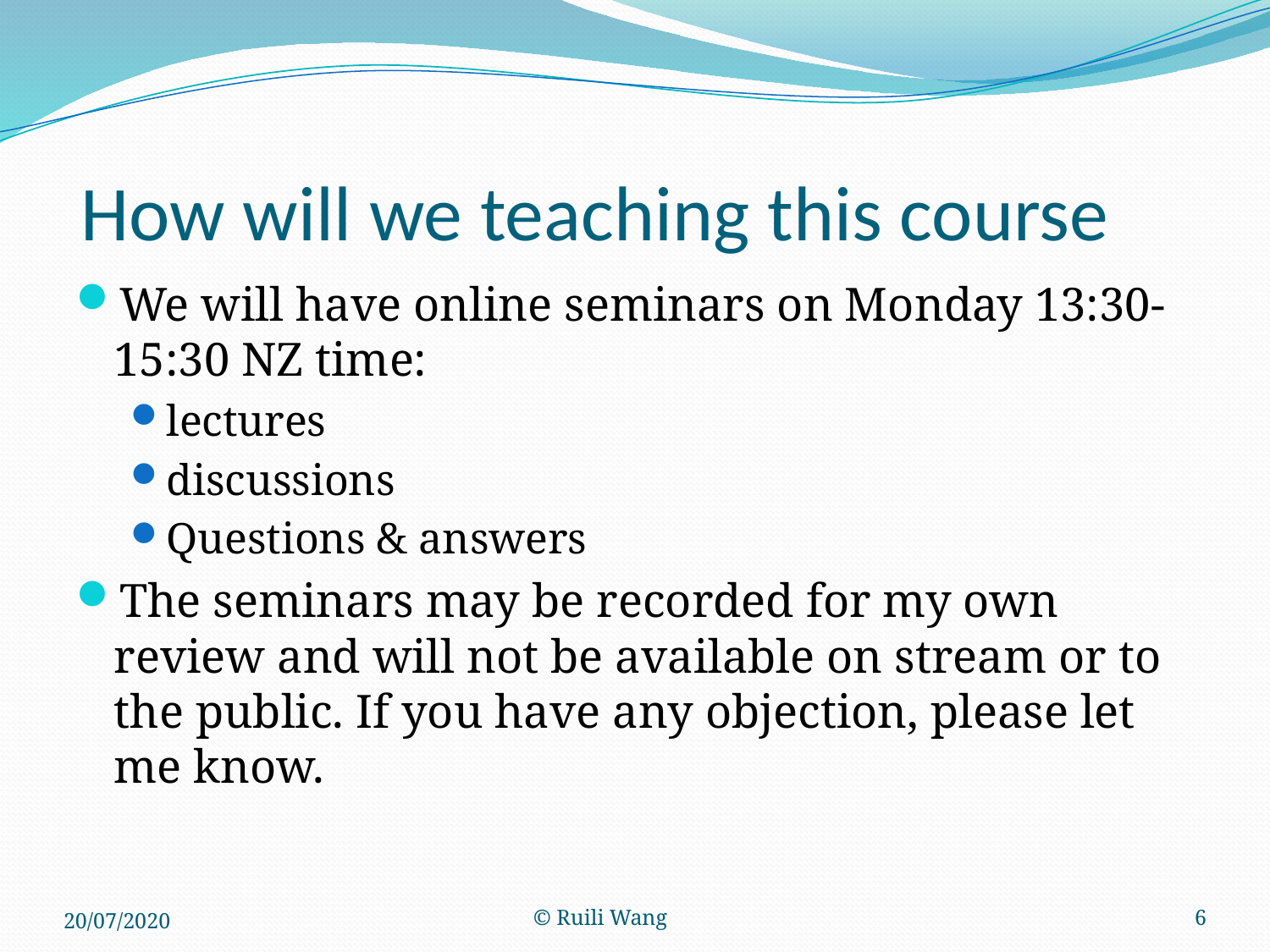

# How will we teaching this course
We will have online seminars on Monday 13:30-15:30 NZ time:
lectures
discussions
Questions & answers
The seminars may be recorded for my own review and will not be available on stream or to the public. If you have any objection, please let me know.
20/07/2020
© Ruili Wang
6